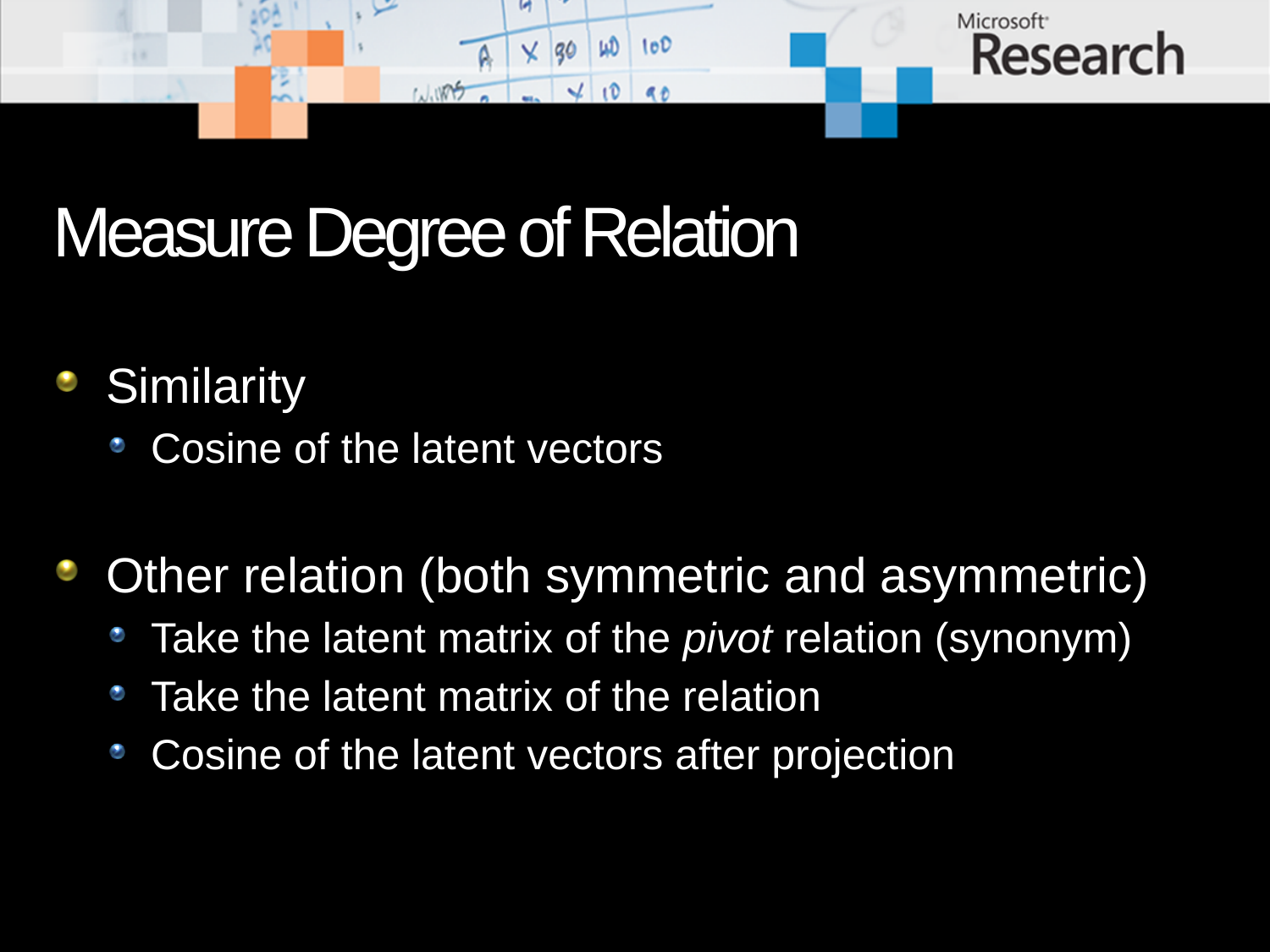

# Measure Degree of Relation
Similarity
Cosine of the latent vectors

Other relation (both symmetric and asymmetric)
Take the latent matrix of the pivot relation (synonym)
Take the latent matrix of the relation
Cosine of the latent vectors after projection